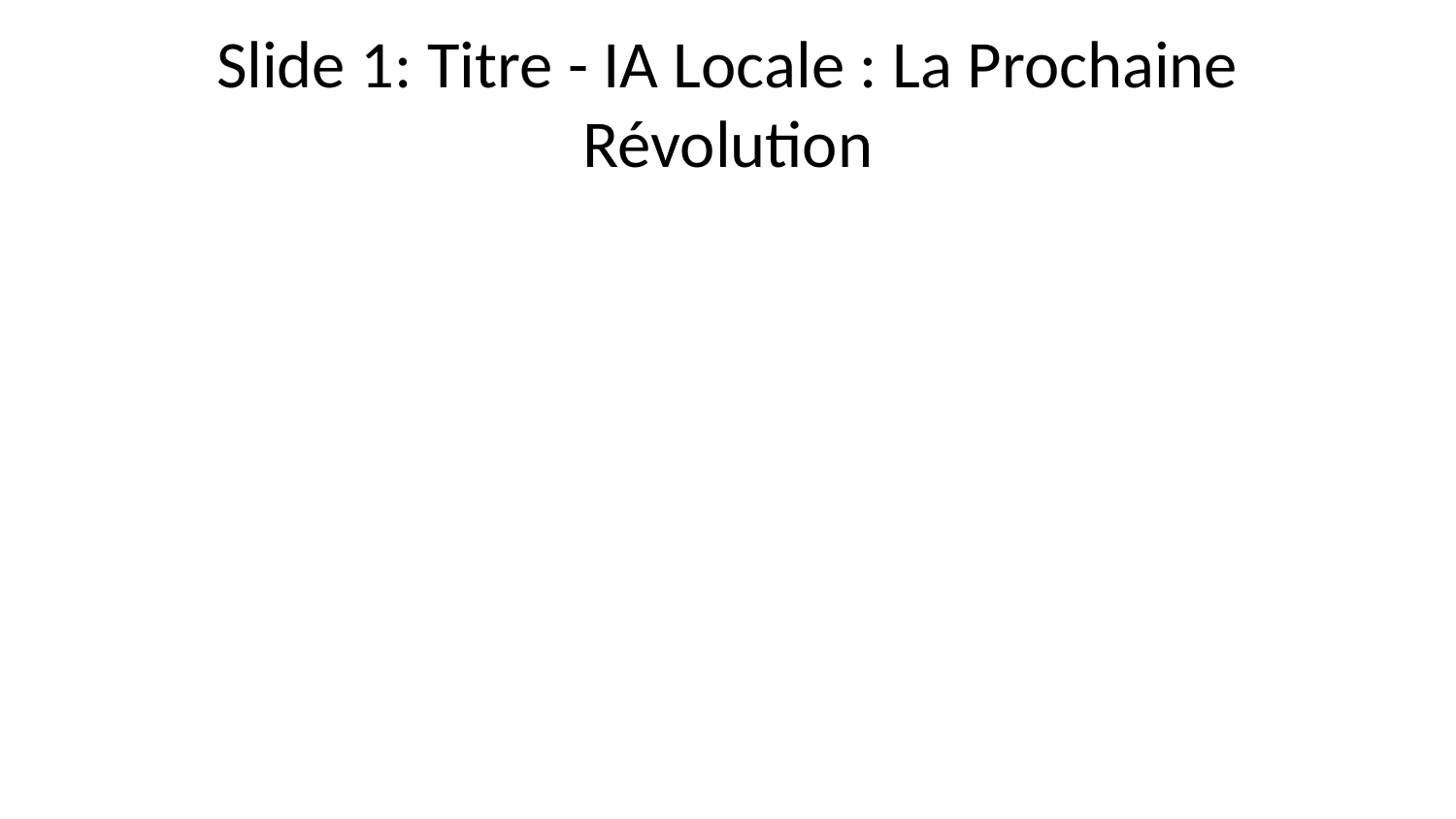

# Slide 1: Titre - IA Locale : La Prochaine Révolution